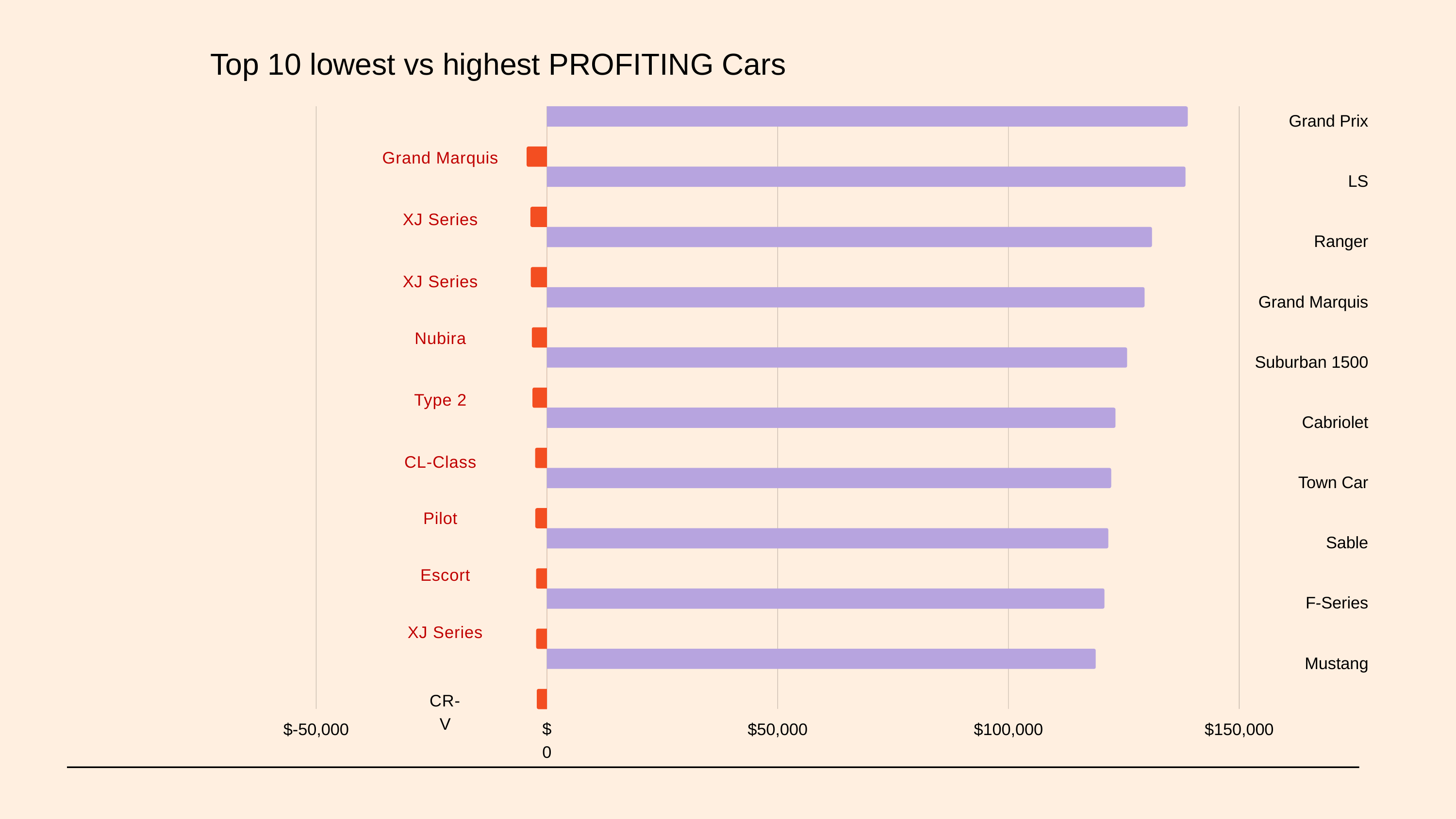

Top 10 lowest vs highest PROFITING Cars

Grand Prix
LS
Ranger
Grand Marquis
Suburban 1500
Cabriolet
Town Car
Sable
F-Series
Mustang
$-50,000
$0
$50,000
$100,000
$150,000
Grand Marquis
XJ Series
XJ Series
Nubira
Type 2
CL-Class
Pilot
Escort
XJ Series
CR-V